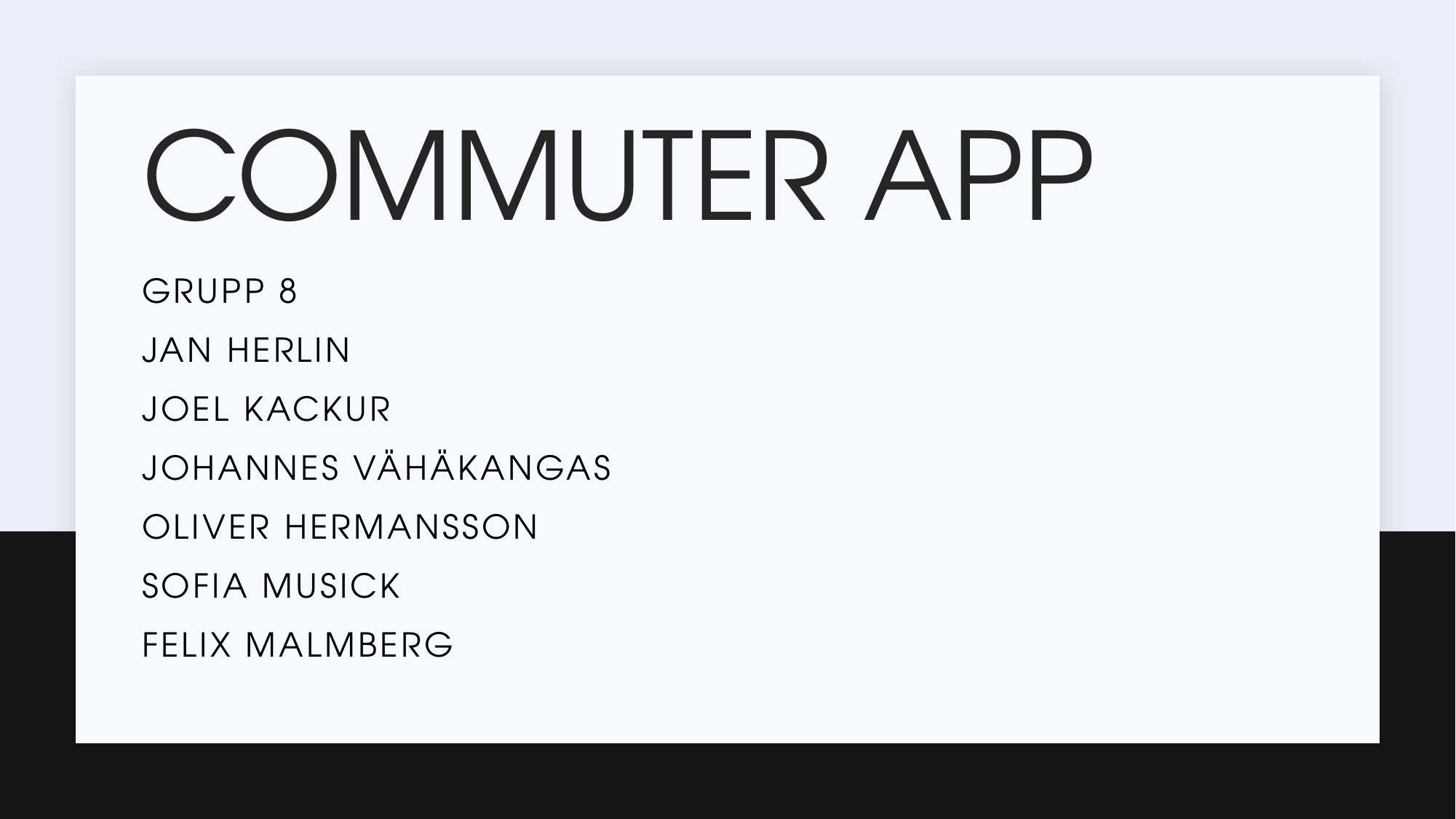

# Commuter App
Grupp 8
Jan Herlin
Joel Kackur
Johannes Vähäkangas
Oliver Hermansson
Sofia Musick
Felix Malmberg